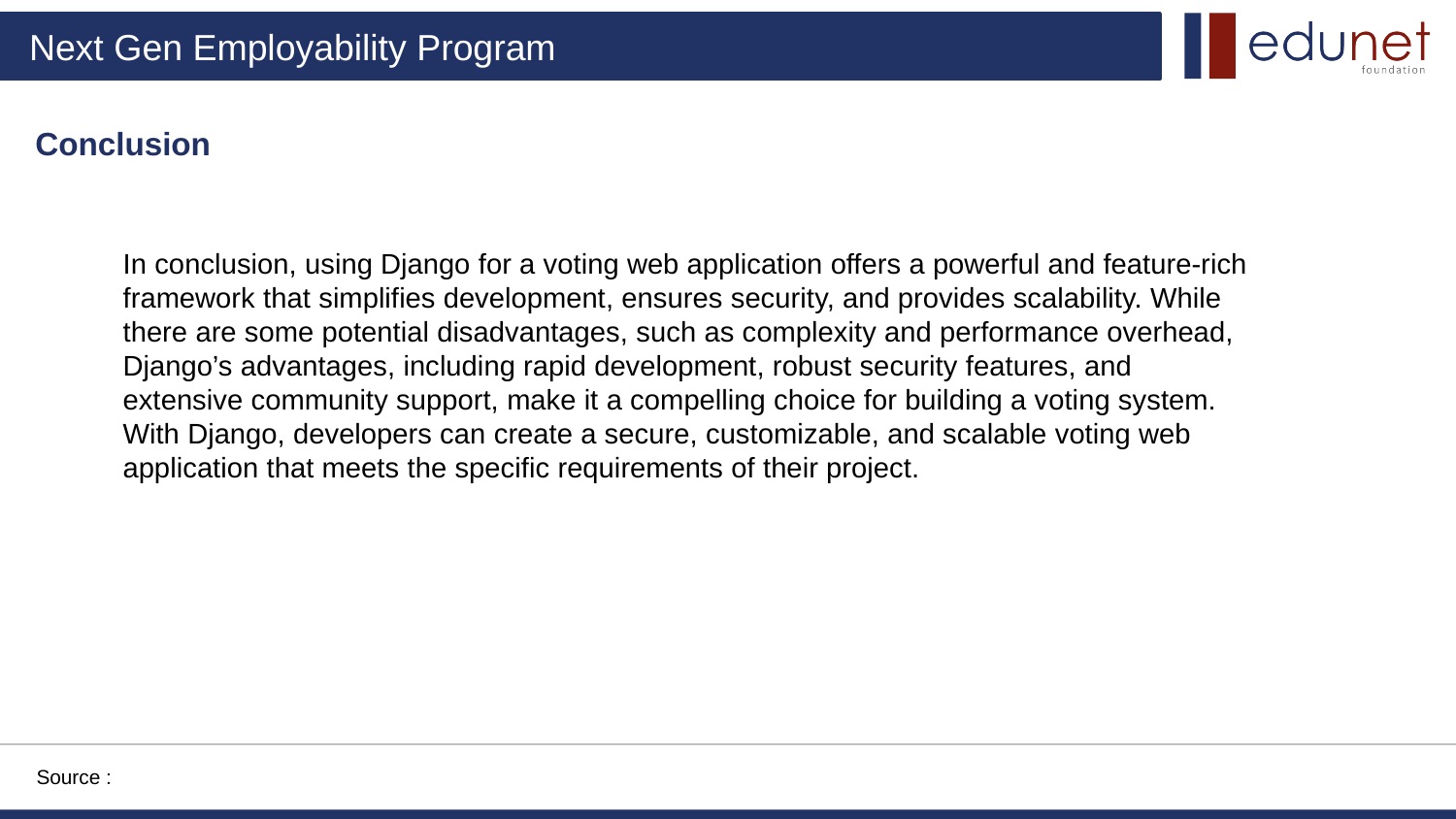

Conclusion
In conclusion, using Django for a voting web application offers a powerful and feature-rich framework that simplifies development, ensures security, and provides scalability. While there are some potential disadvantages, such as complexity and performance overhead, Django’s advantages, including rapid development, robust security features, and extensive community support, make it a compelling choice for building a voting system. With Django, developers can create a secure, customizable, and scalable voting web application that meets the specific requirements of their project.
Source :